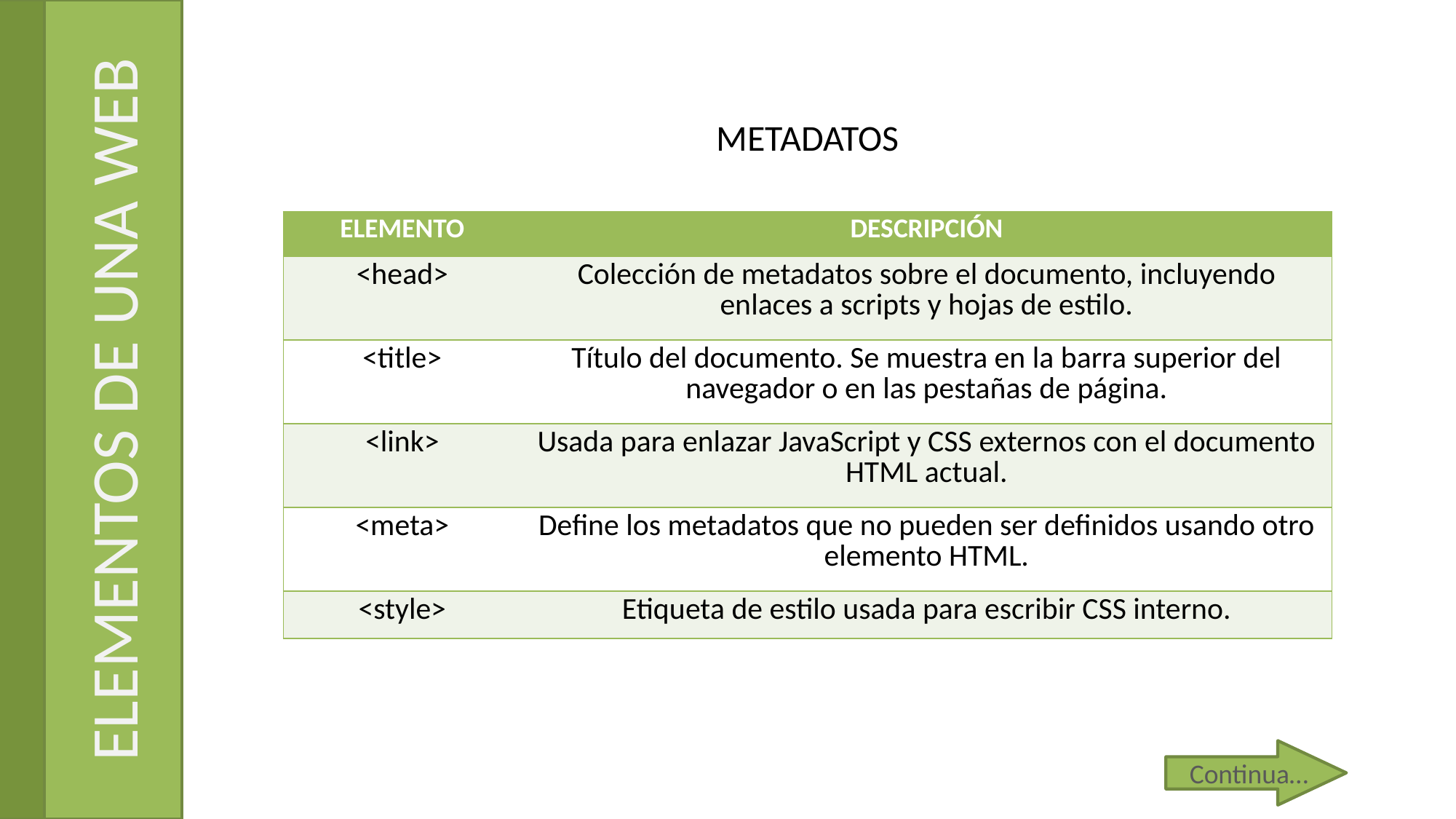

METADATOS
| ELEMENTO | DESCRIPCIÓN |
| --- | --- |
| <head> | Colección de metadatos sobre el documento, incluyendo enlaces a scripts y hojas de estilo. |
| <title> | Título del documento. Se muestra en la barra superior del navegador o en las pestañas de página. |
| <link> | Usada para enlazar JavaScript y CSS externos con el documento HTML actual. |
| <meta> | Define los metadatos que no pueden ser definidos usando otro elemento HTML. |
| <style> | Etiqueta de estilo usada para escribir CSS interno. |
# ELEMENTOS DE UNA WEB

Continua…